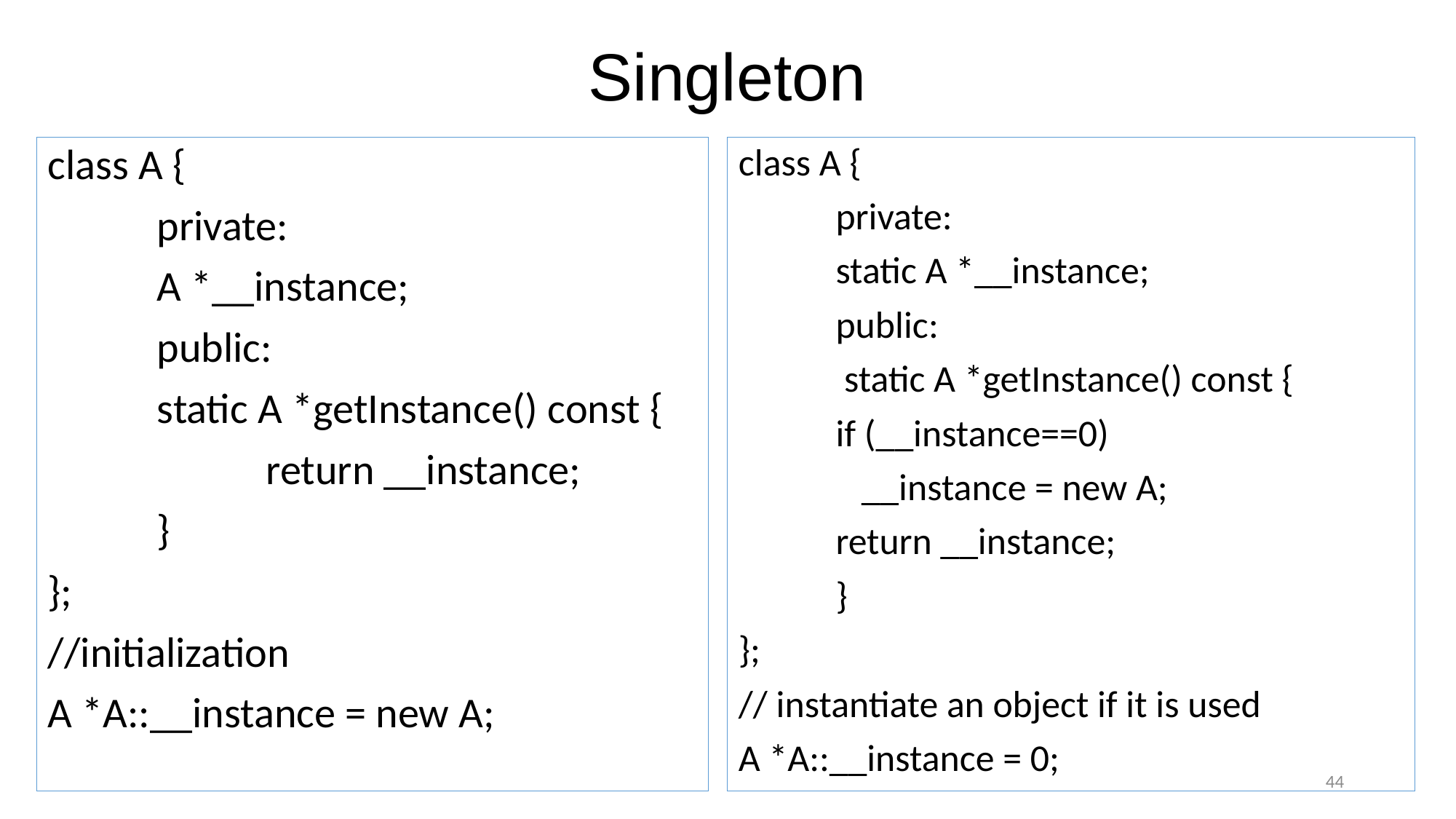

# Singleton
class A {
	private:
	static A *__instance;
	public:
	 static A *getInstance() const {
		if (__instance==0)
		   __instance = new A;
		return __instance;
	}
};
// instantiate an object if it is used
A *A::__instance = 0;
class A {
	private:
	A *__instance;
	public:
	static A *getInstance() const {
		return __instance;
	}
};
//initialization
A *A::__instance = new A;
44